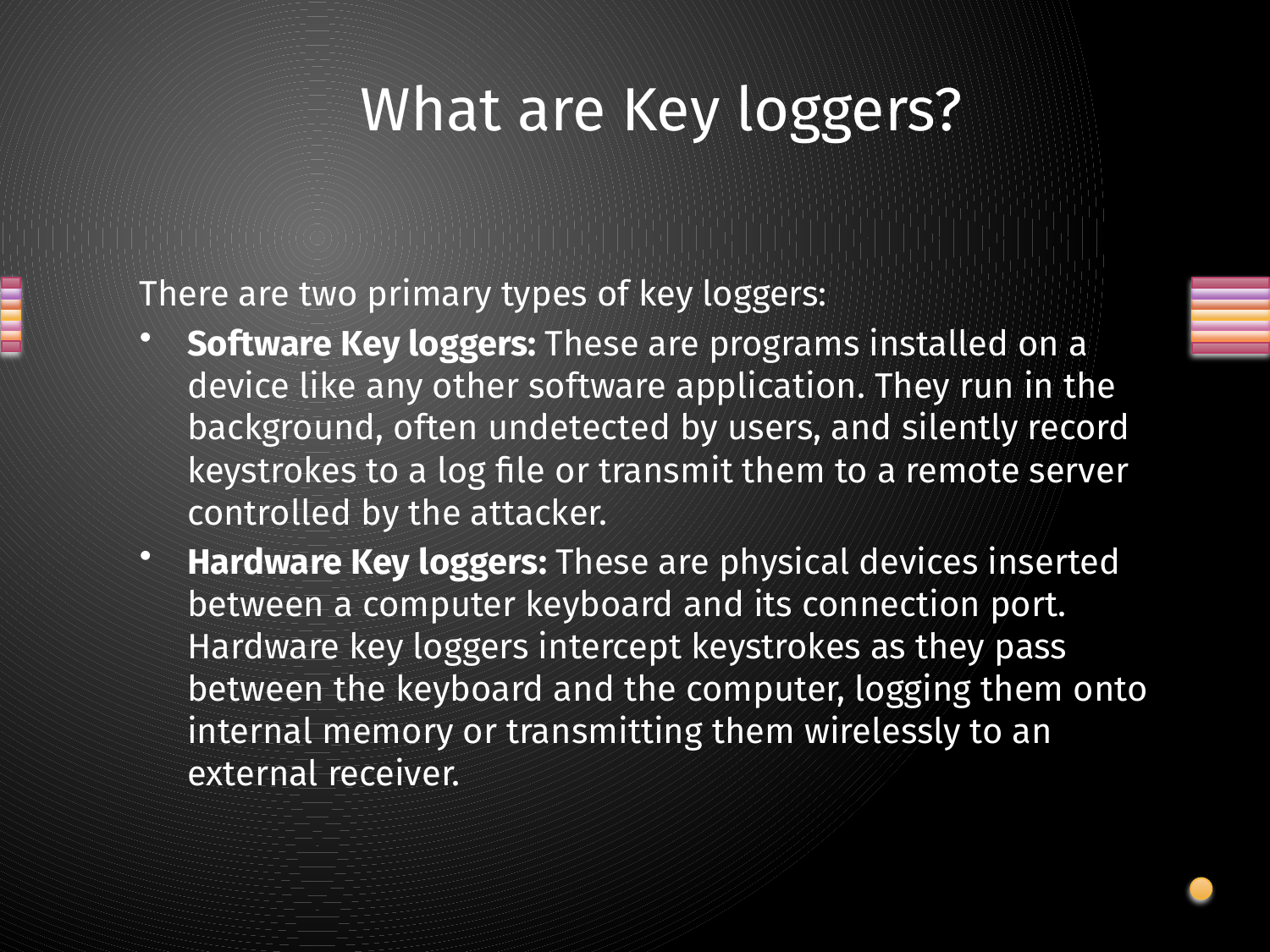

# What are Key loggers?
There are two primary types of key loggers:
Software Key loggers: These are programs installed on a device like any other software application. They run in the background, often undetected by users, and silently record keystrokes to a log file or transmit them to a remote server controlled by the attacker.
Hardware Key loggers: These are physical devices inserted between a computer keyboard and its connection port. Hardware key loggers intercept keystrokes as they pass between the keyboard and the computer, logging them onto internal memory or transmitting them wirelessly to an external receiver.